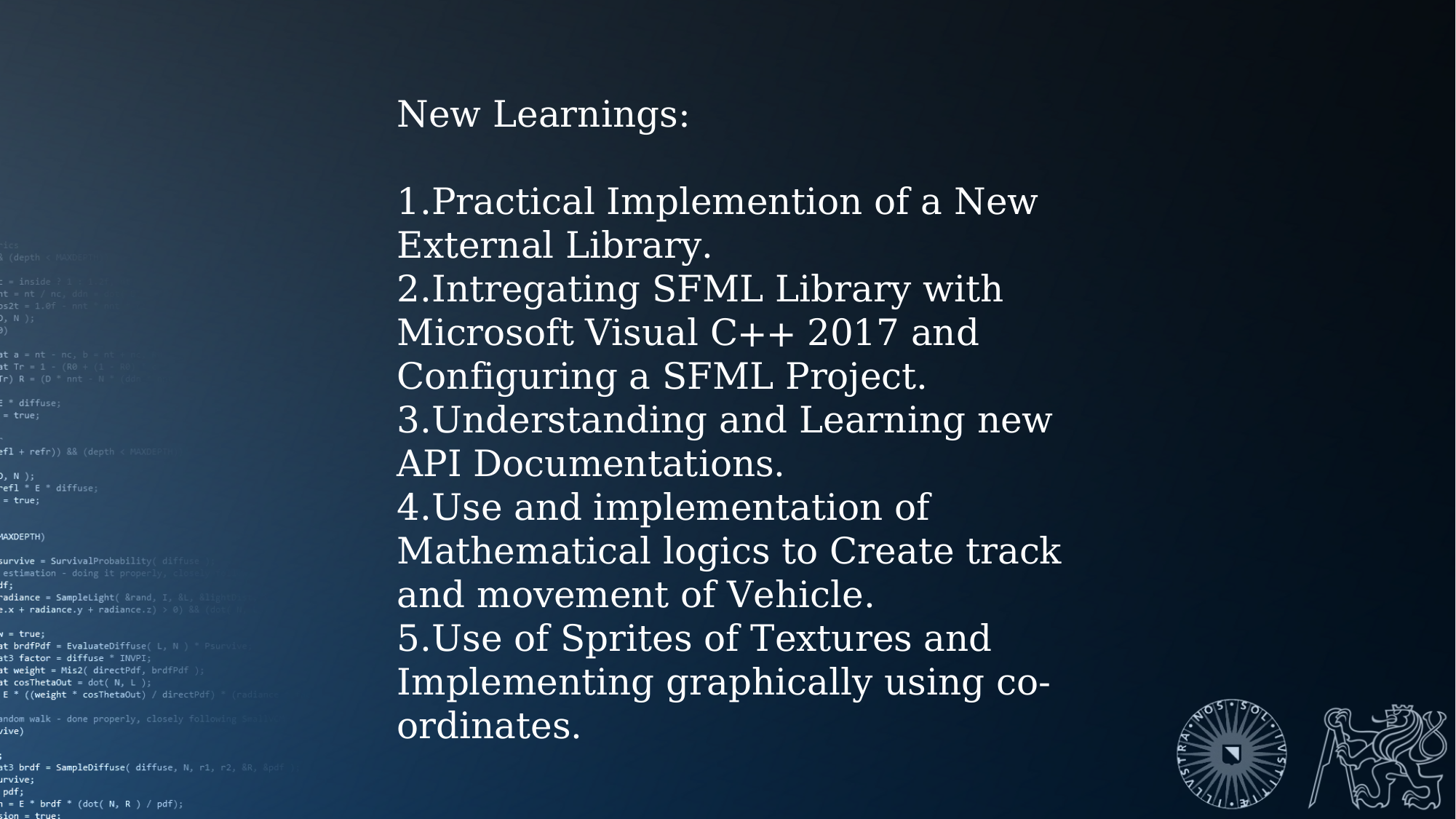

New Learnings:

1.Practical Implemention of a New External Library.
2.Intregating SFML Library with Microsoft Visual C++ 2017 and Configuring a SFML Project.
3.Understanding and Learning new API Documentations.
4.Use and implementation of Mathematical logics to Create track and movement of Vehicle.
5.Use of Sprites of Textures and Implementing graphically using co-ordinates.